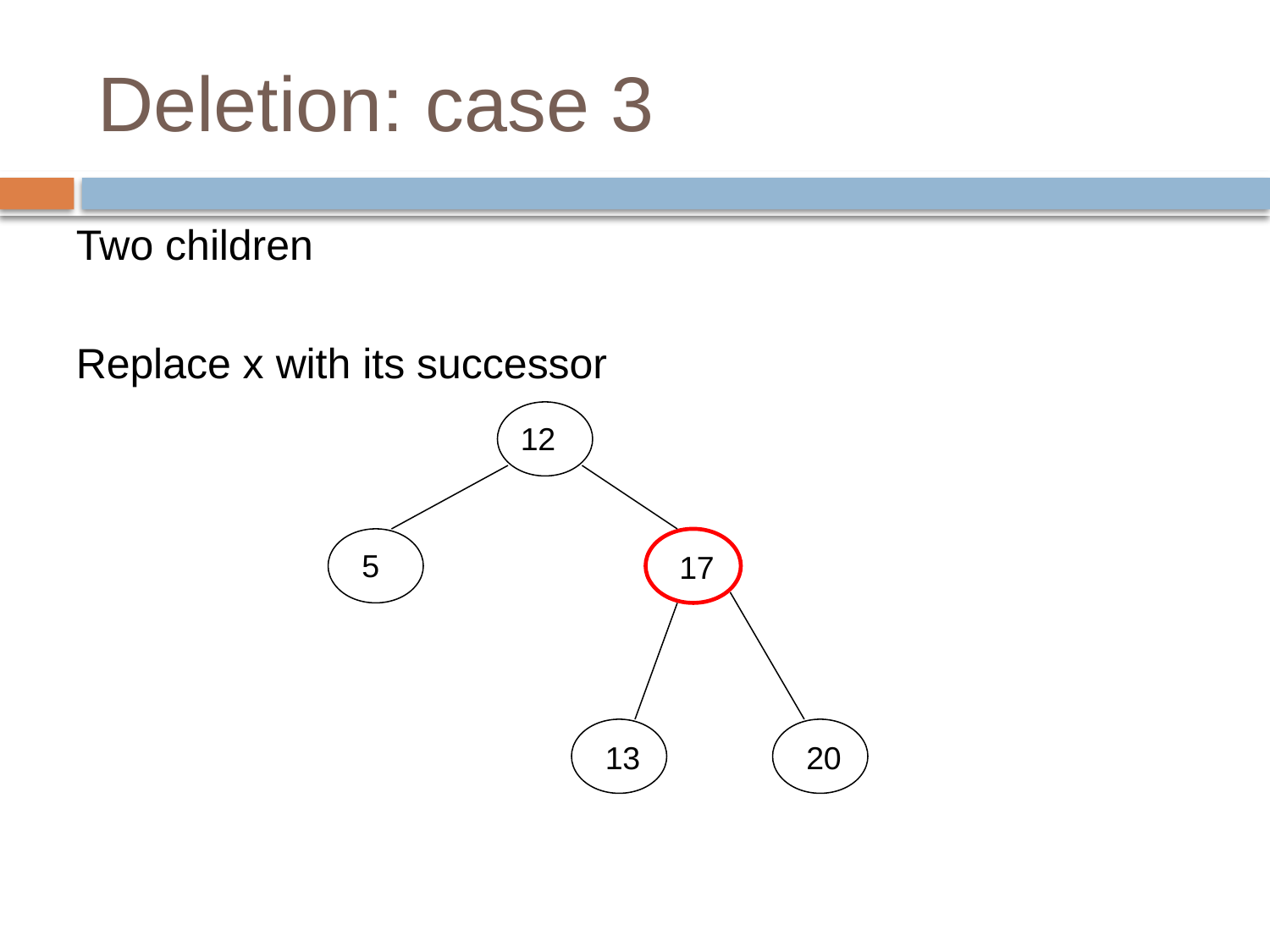

# Deletion: case 3
Two children

Replace x with its successor

12

5

17

13
20